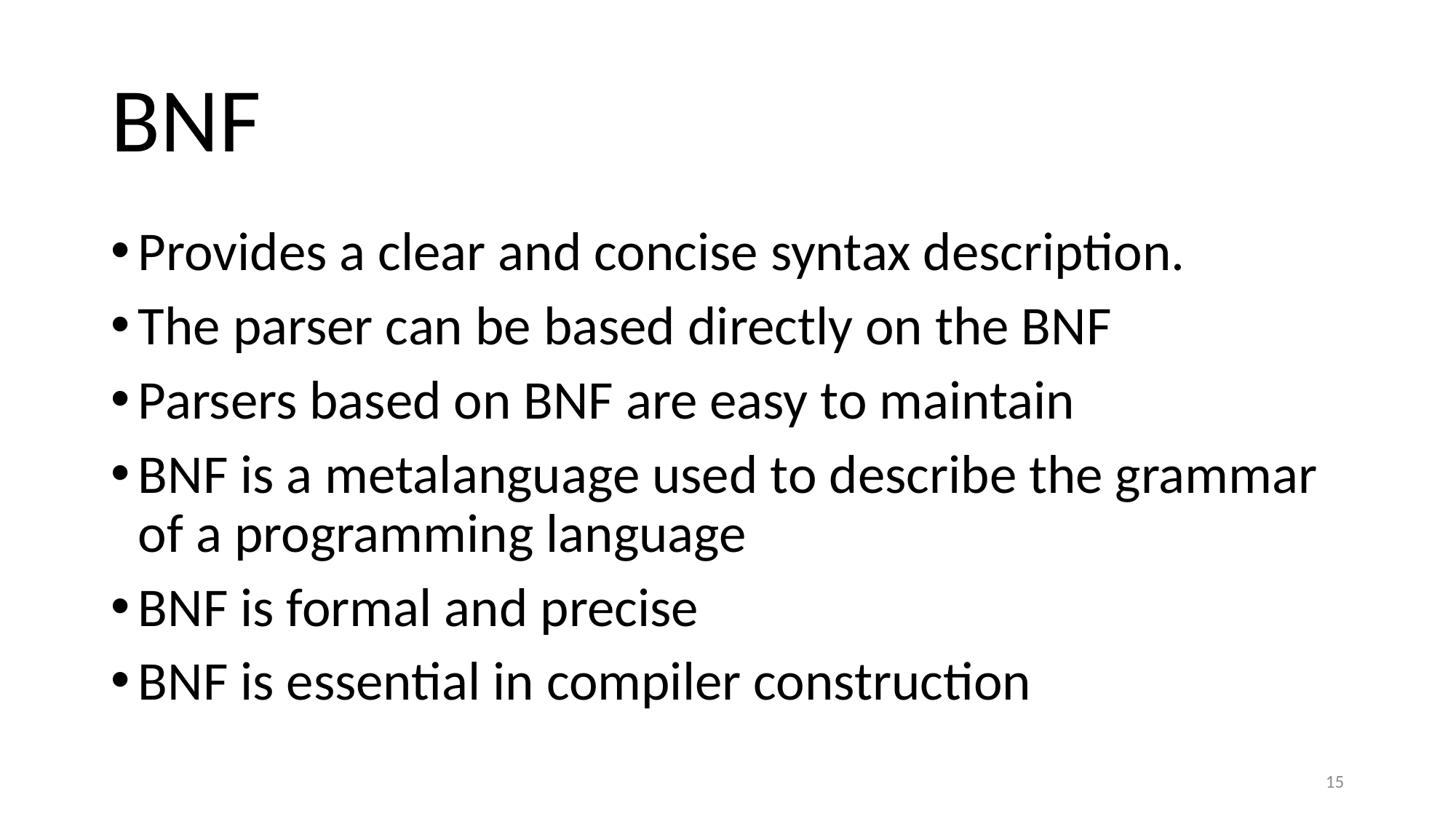

# BNF
Provides a clear and concise syntax description.
The parser can be based directly on the BNF
Parsers based on BNF are easy to maintain
BNF is a metalanguage used to describe the grammar of a programming language
BNF is formal and precise
BNF is essential in compiler construction
15